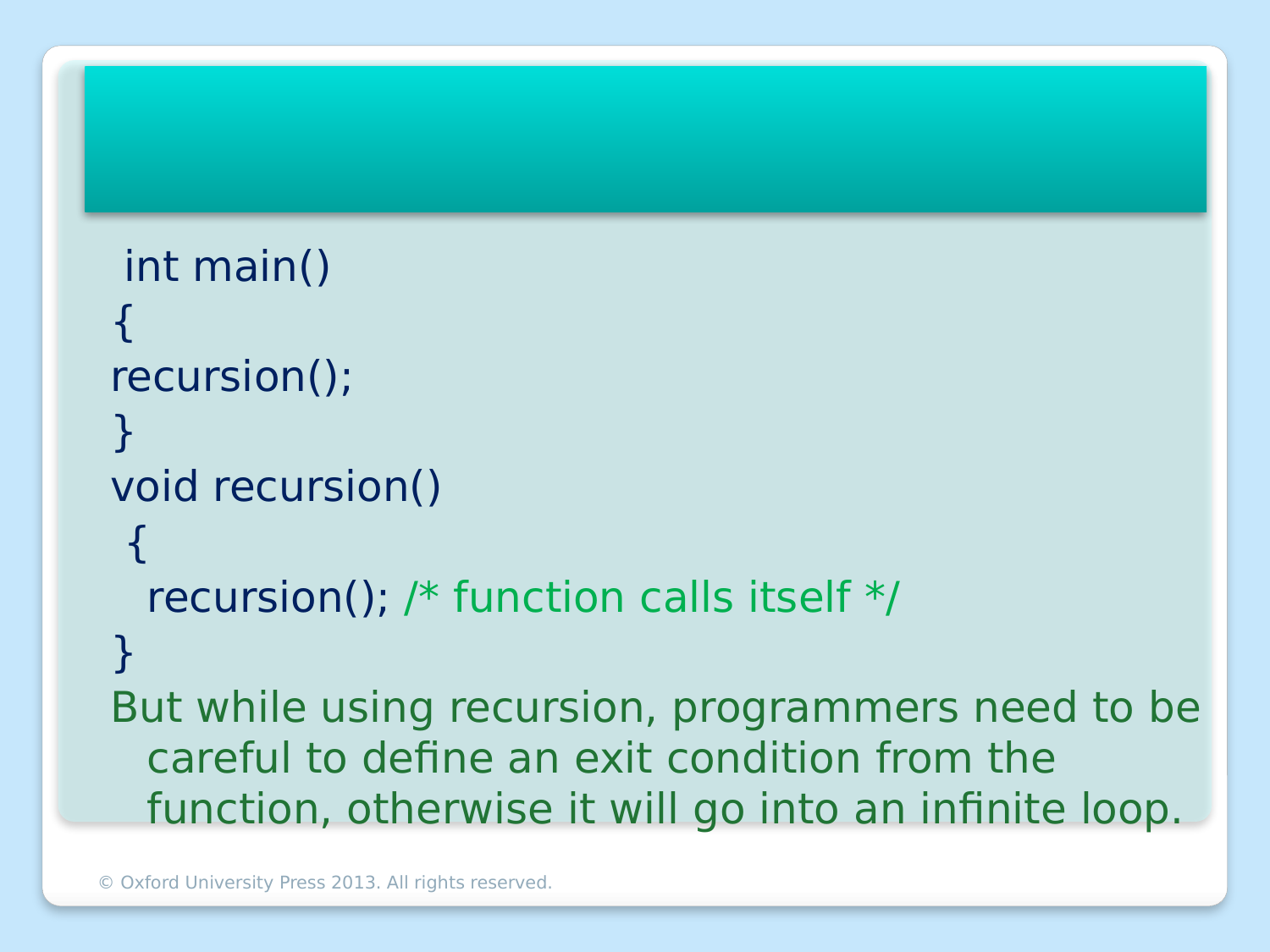

#
 int main()
{
recursion();
}
void recursion()
 {
	recursion(); /* function calls itself */
}
But while using recursion, programmers need to be careful to define an exit condition from the function, otherwise it will go into an infinite loop.
© Oxford University Press 2013. All rights reserved.